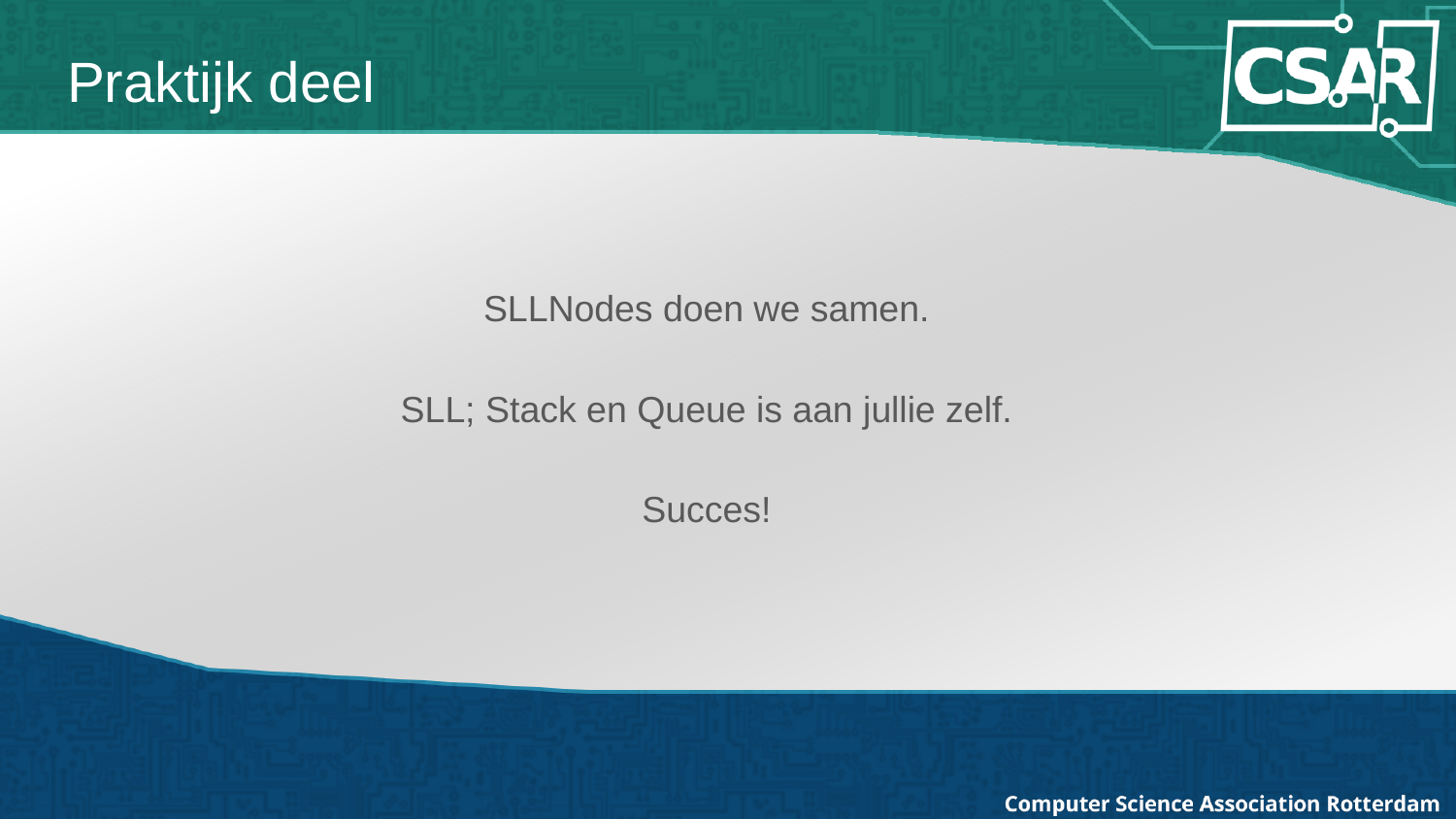

# Praktijk deel
SLLNodes doen we samen.

SLL; Stack en Queue is aan jullie zelf.

Succes!